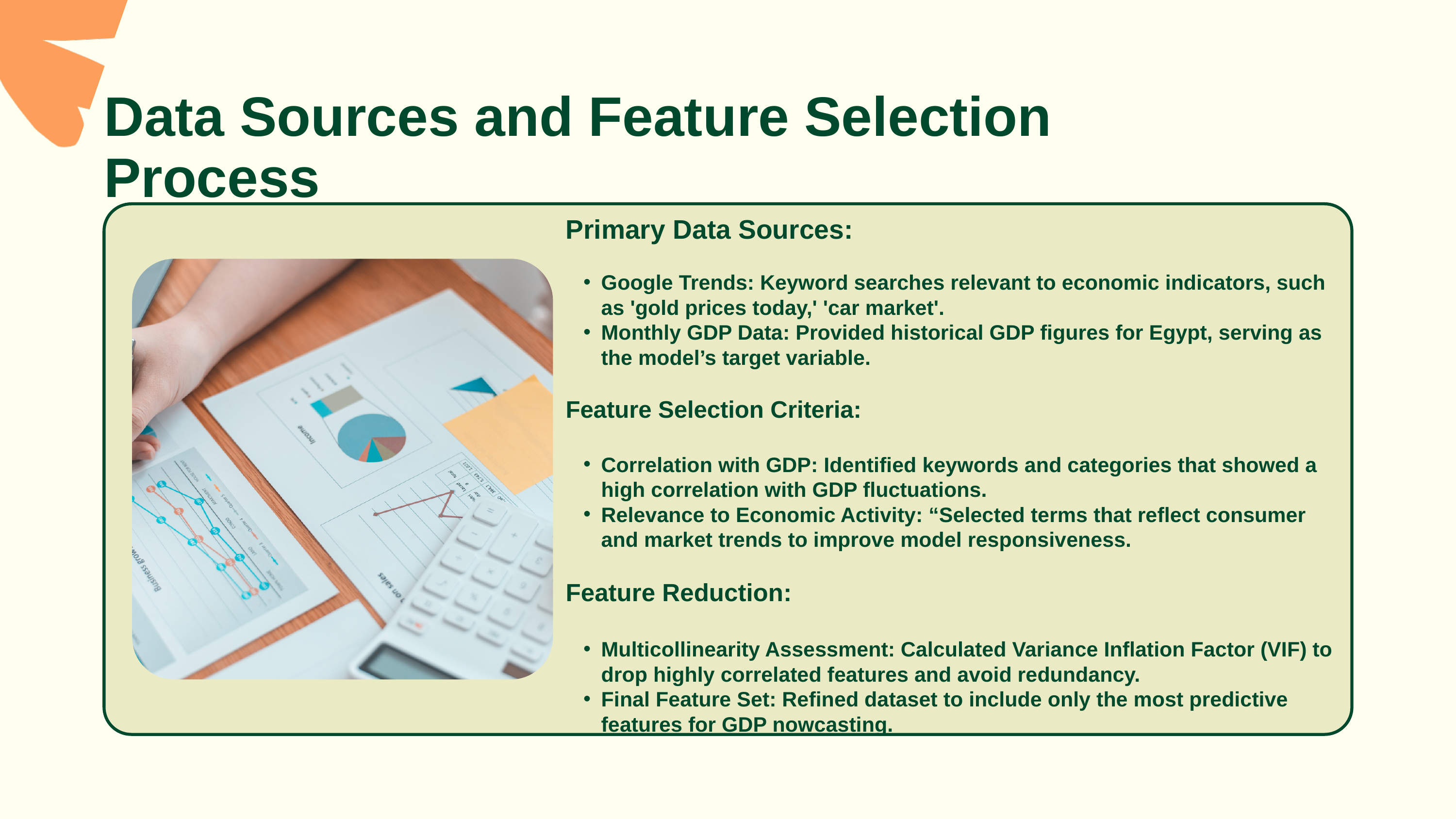

Data Sources and Feature Selection Process

Primary Data Sources:

Google Trends: Keyword searches relevant to economic indicators, such as 'gold prices today,' 'car market'.
Monthly GDP Data: Provided historical GDP figures for Egypt, serving as the model’s target variable.

Feature Selection Criteria:

Correlation with GDP: Identified keywords and categories that showed a high correlation with GDP fluctuations.
Relevance to Economic Activity: “Selected terms that reflect consumer and market trends to improve model responsiveness.

Feature Reduction:

Multicollinearity Assessment: Calculated Variance Inflation Factor (VIF) to drop highly correlated features and avoid redundancy.
Final Feature Set: Refined dataset to include only the most predictive features for GDP nowcasting.